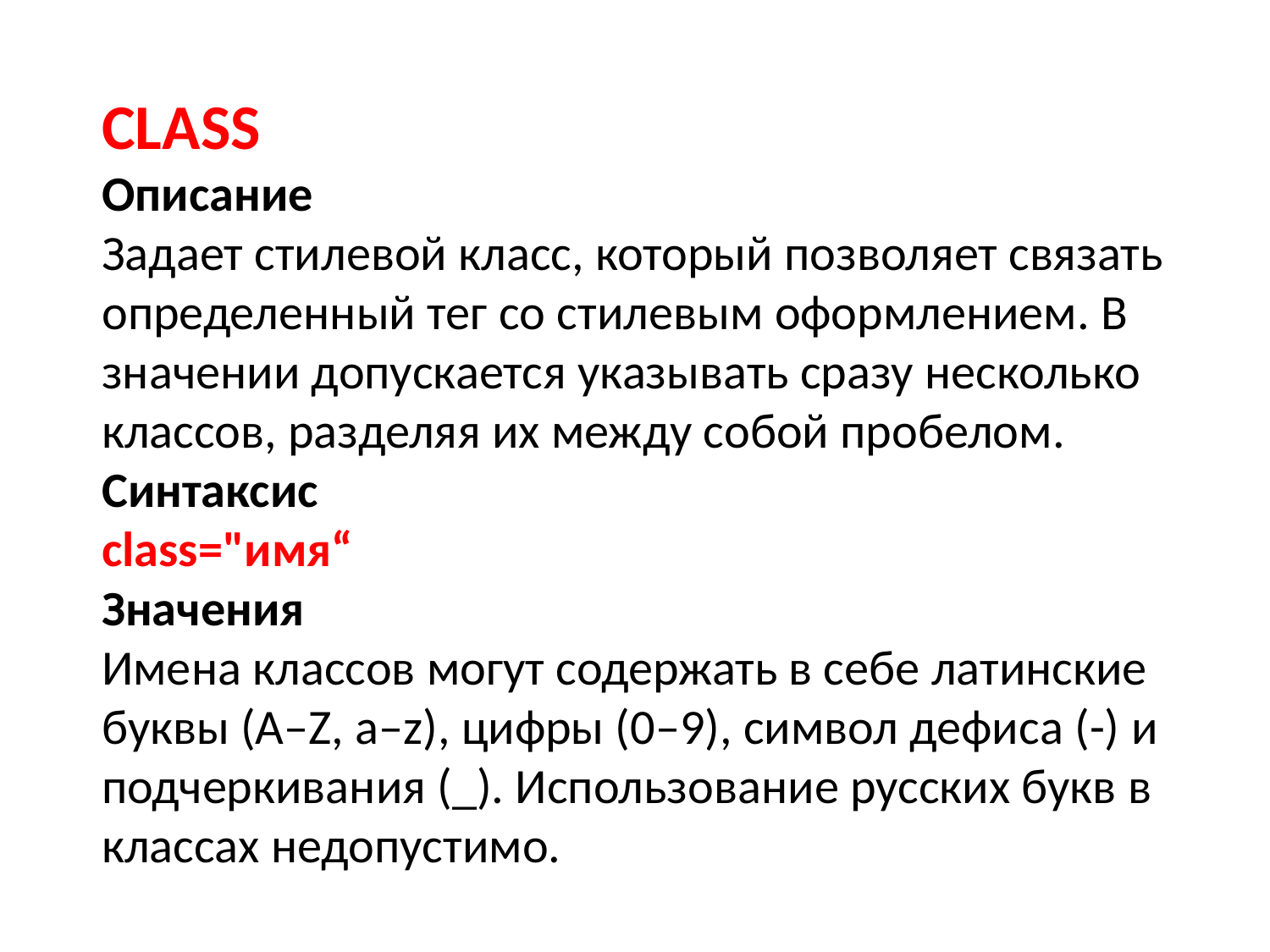

CLASS
Описание
Задает стилевой класс, который позволяет связать определенный тег со стилевым оформлением. В значении допускается указывать сразу несколько классов, разделяя их между собой пробелом.
Синтаксис
class="имя“
Значения
Имена классов могут содержать в себе латинские буквы (A–Z, a–z), цифры (0–9), символ дефиса (-) и подчеркивания (_). Использование русских букв в классах недопустимо.